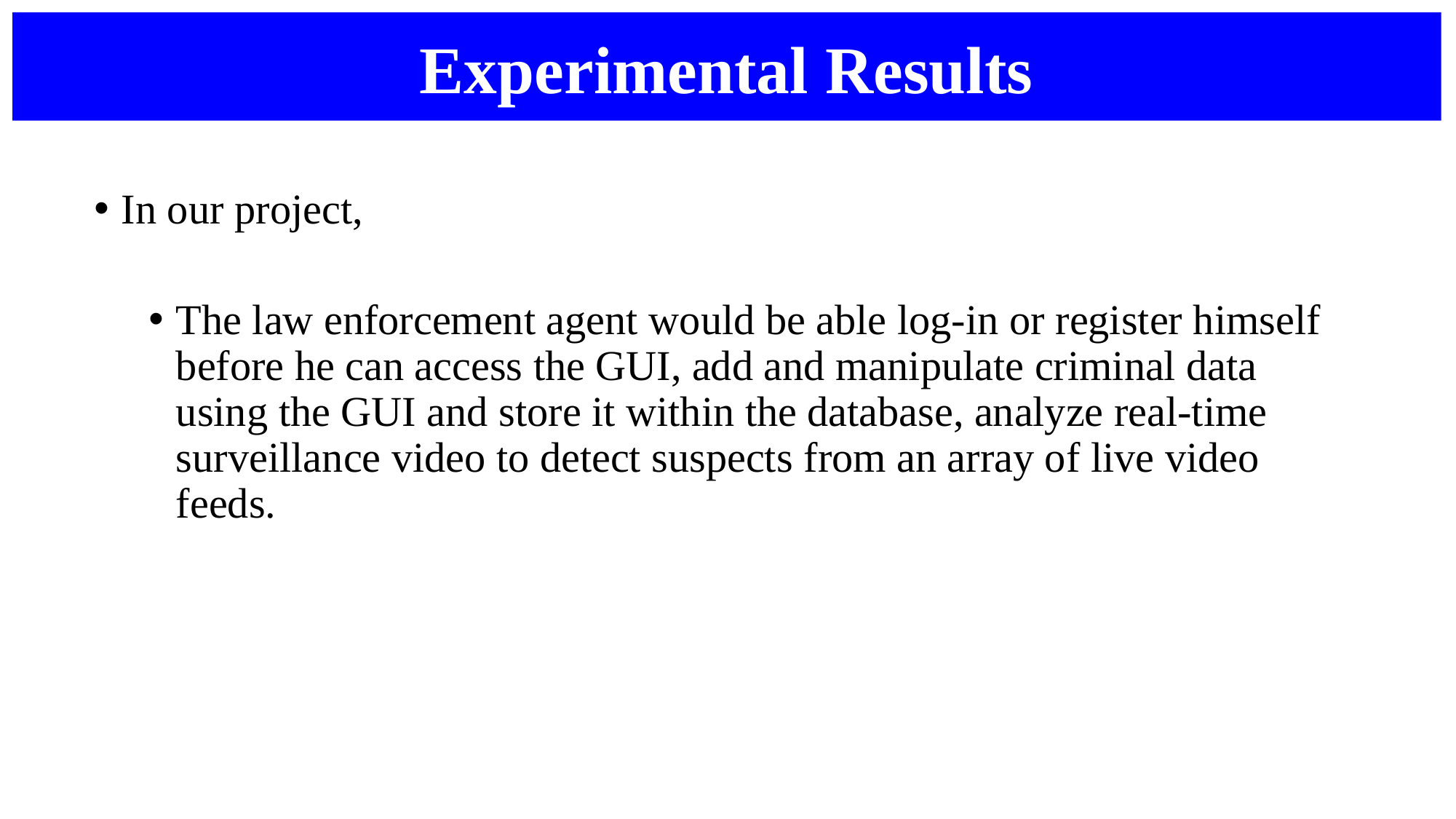

Experimental Results
In our project,

The law enforcement agent would be able log-in or register himself before he can access the GUI, add and manipulate criminal data using the GUI and store it within the database, analyze real-time surveillance video to detect suspects from an array of live video feeds.